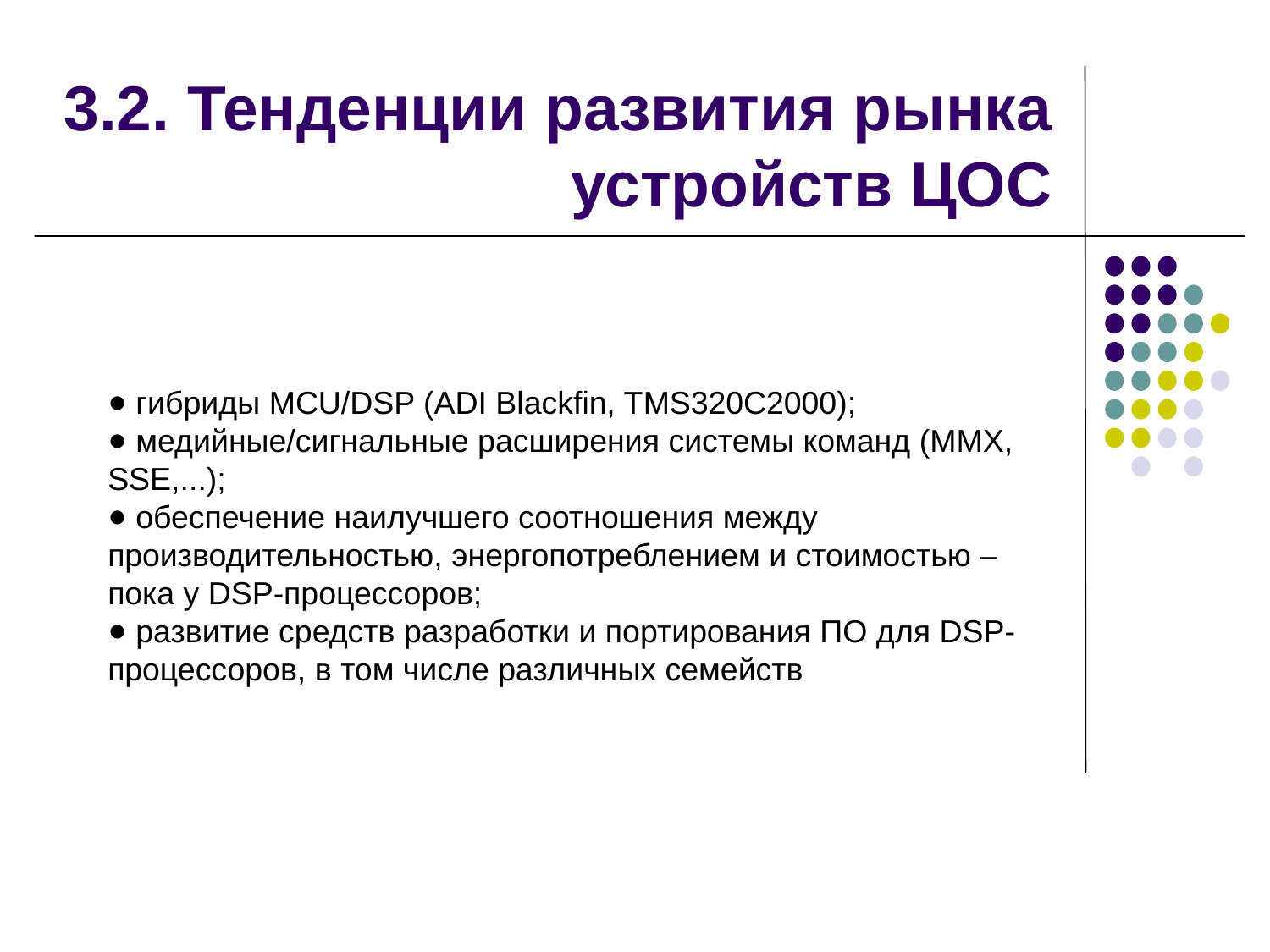

# 3.2. Тенденции развития рынка устройств ЦОС

 гибриды MCU/DSP (ADI Blackfin, TMS320C2000);
 медийные/сигнальные расширения системы команд (MMX, SSE,...);
 обеспечение наилучшего соотношения между производительностью, энергопотреблением и стоимостью – пока у DSP-процессоров;
 развитие средств разработки и портирования ПО для DSP-процессоров, в том числе различных семейств